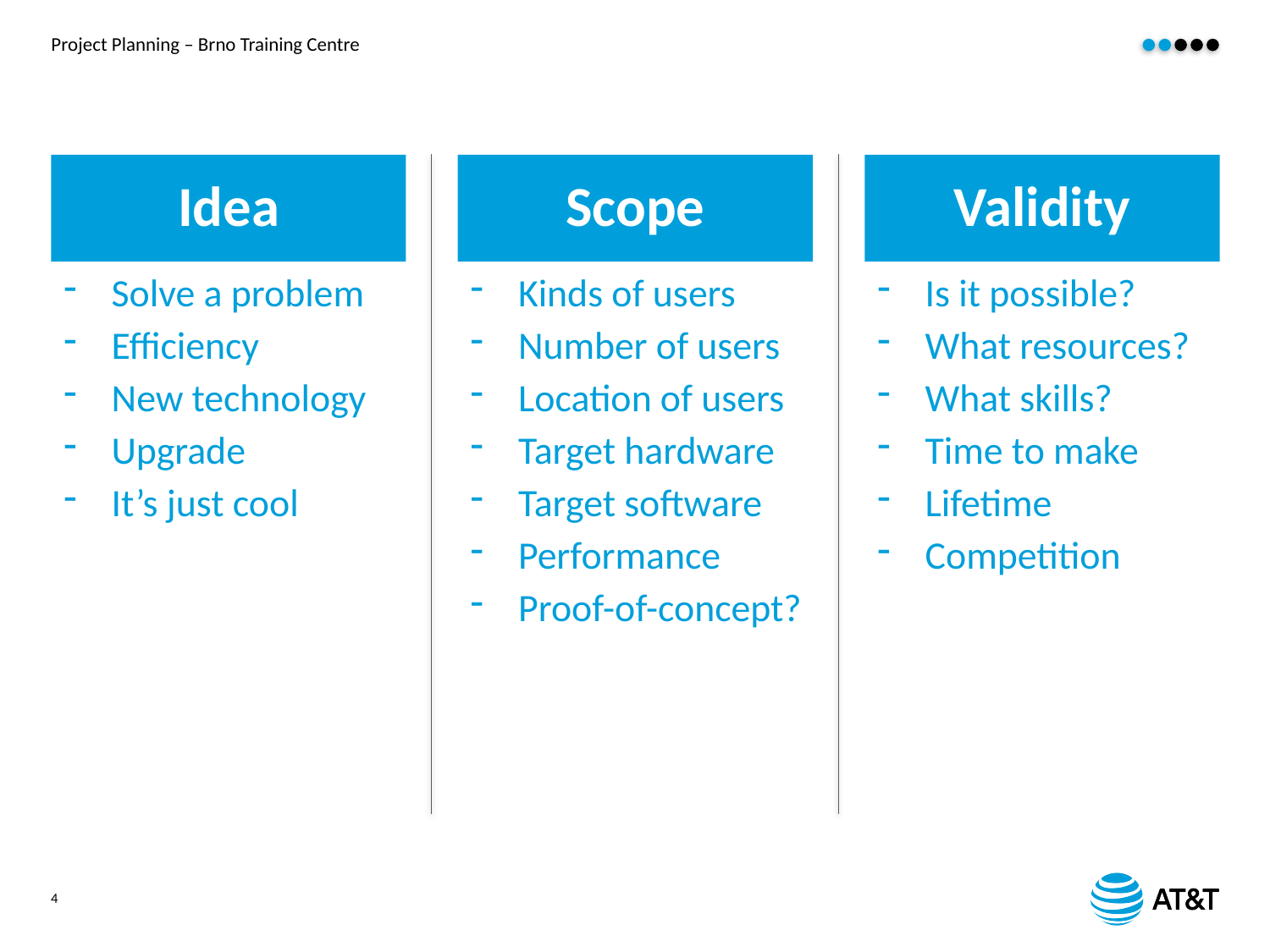

Idea
Scope
Validity
Solve a problem
Efficiency
New technology
Upgrade
It’s just cool
Kinds of users
Number of users
Location of users
Target hardware
Target software
Performance
Proof-of-concept?

Is it possible?
What resources?
What skills?
Time to make
Lifetime
Competition

4